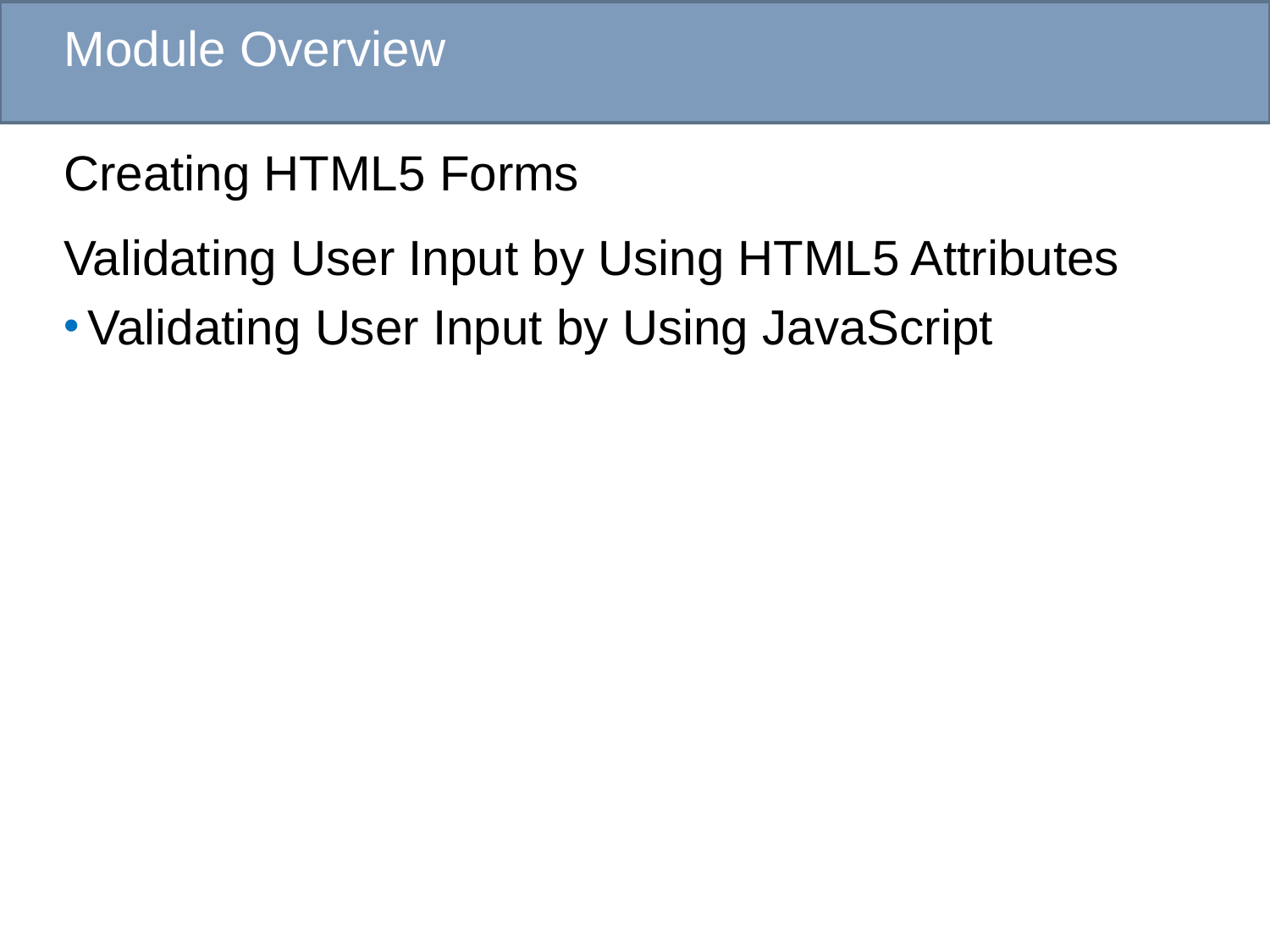

# Module Overview
Creating HTML5 Forms
Validating User Input by Using HTML5 Attributes
Validating User Input by Using JavaScript